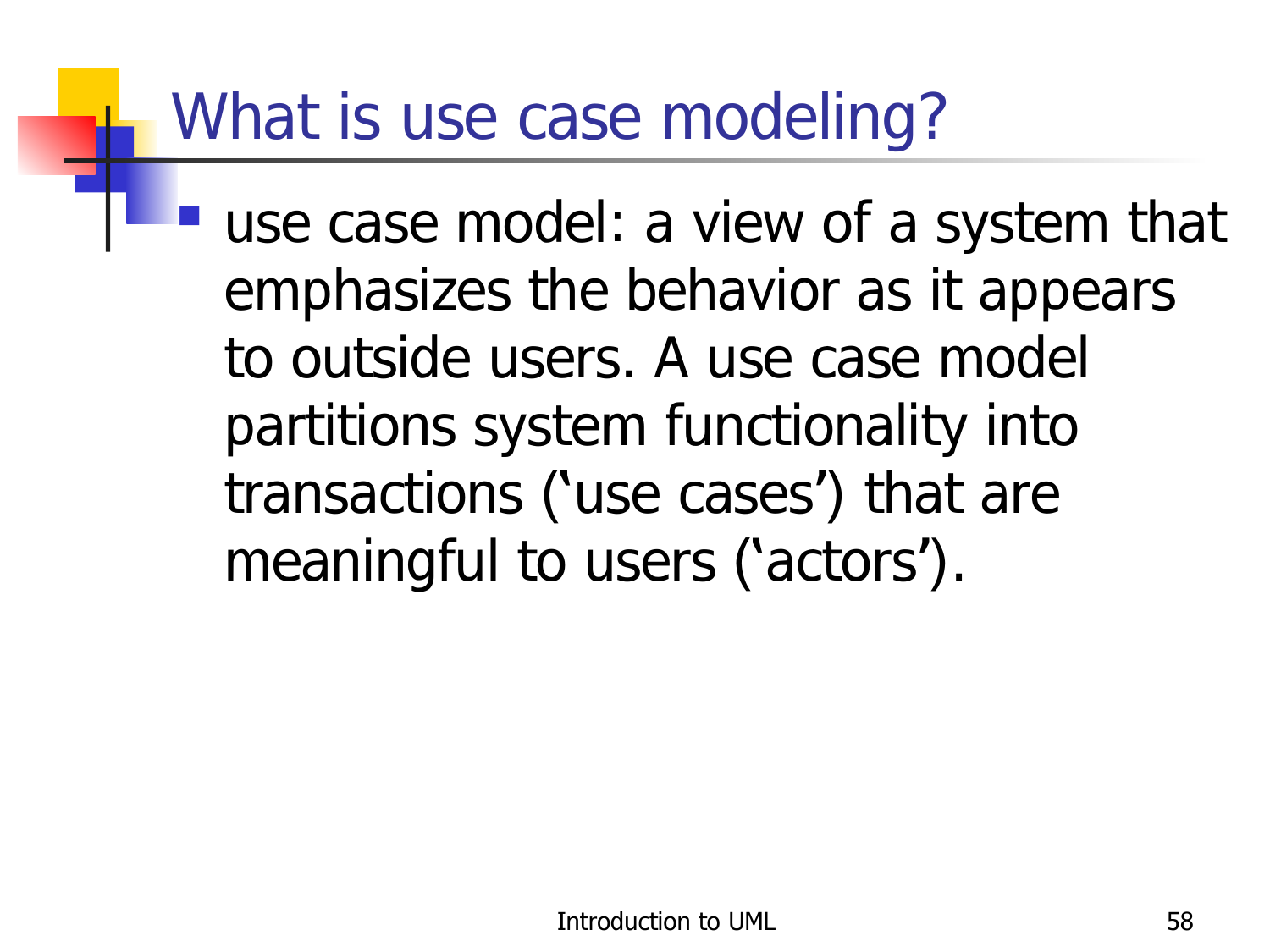

# What is use case modeling?
use case model: a view of a system that emphasizes the behavior as it appears to outside users. A use case model partitions system functionality into transactions (‘use cases’) that are meaningful to users (‘actors’).
Introduction to UML
58